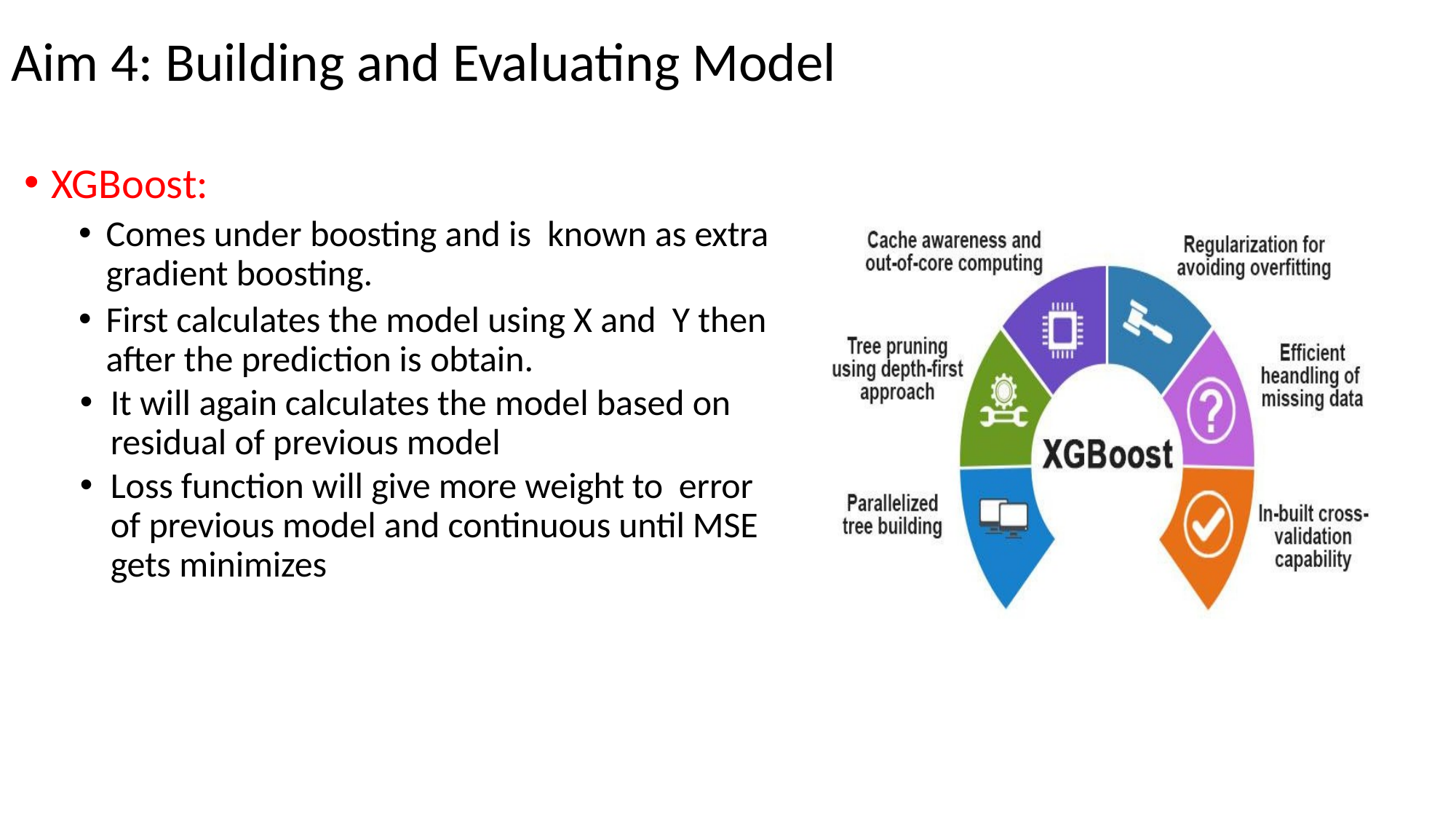

# Aim 4: Building and Evaluating Model
XGBoost:
Comes under boosting and is  known as extra gradient boosting.
First calculates the model using X and  Y then after the prediction is obtain.
It will again calculates the model based on  residual of previous model
Loss function will give more weight to  error of previous model and continuous until MSE gets minimizes